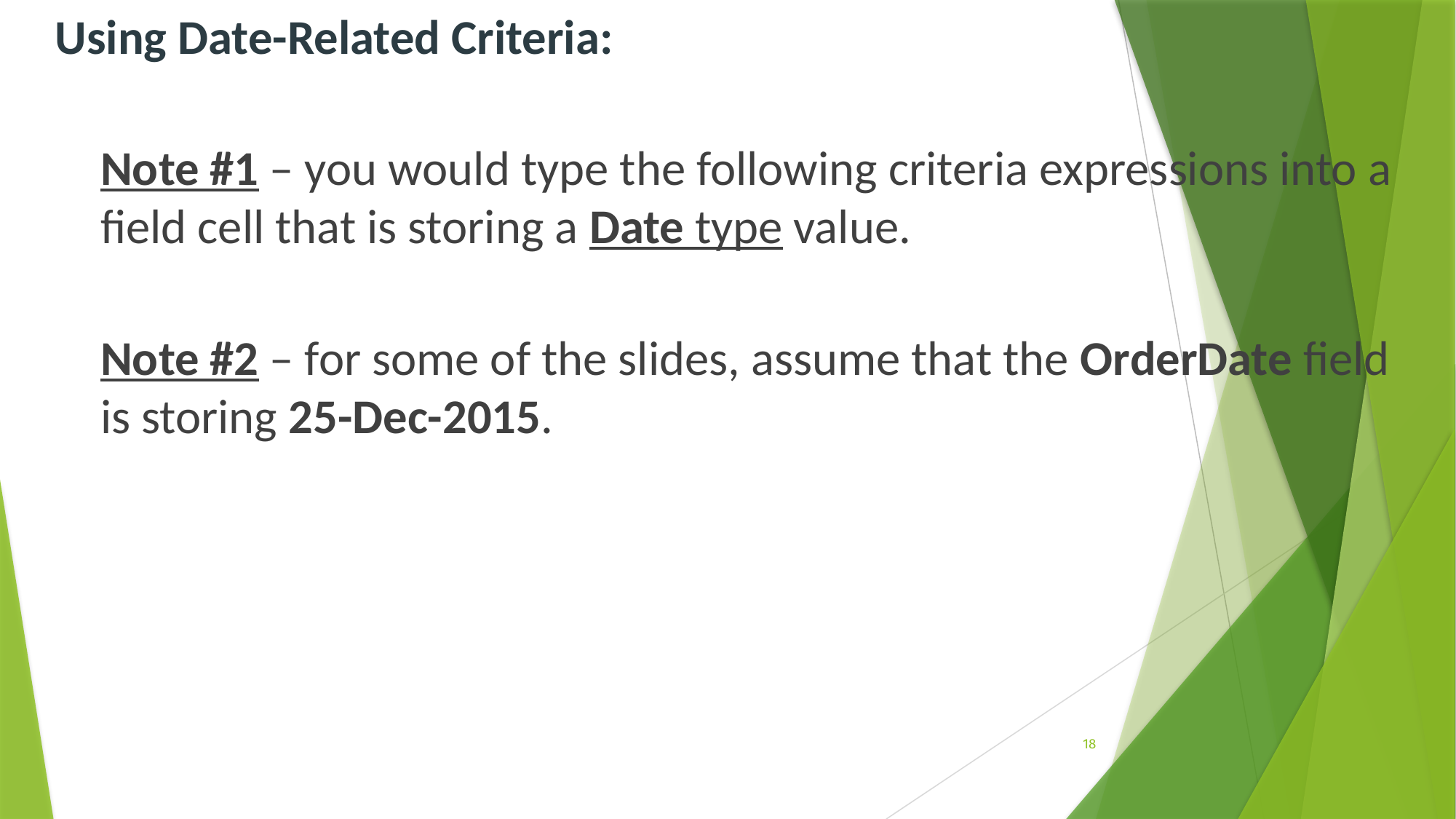

# Using Date-Related Criteria:
Note #1 – you would type the following criteria expressions into a field cell that is storing a Date type value.
Note #2 – for some of the slides, assume that the OrderDate field is storing 25-Dec-2015.
18